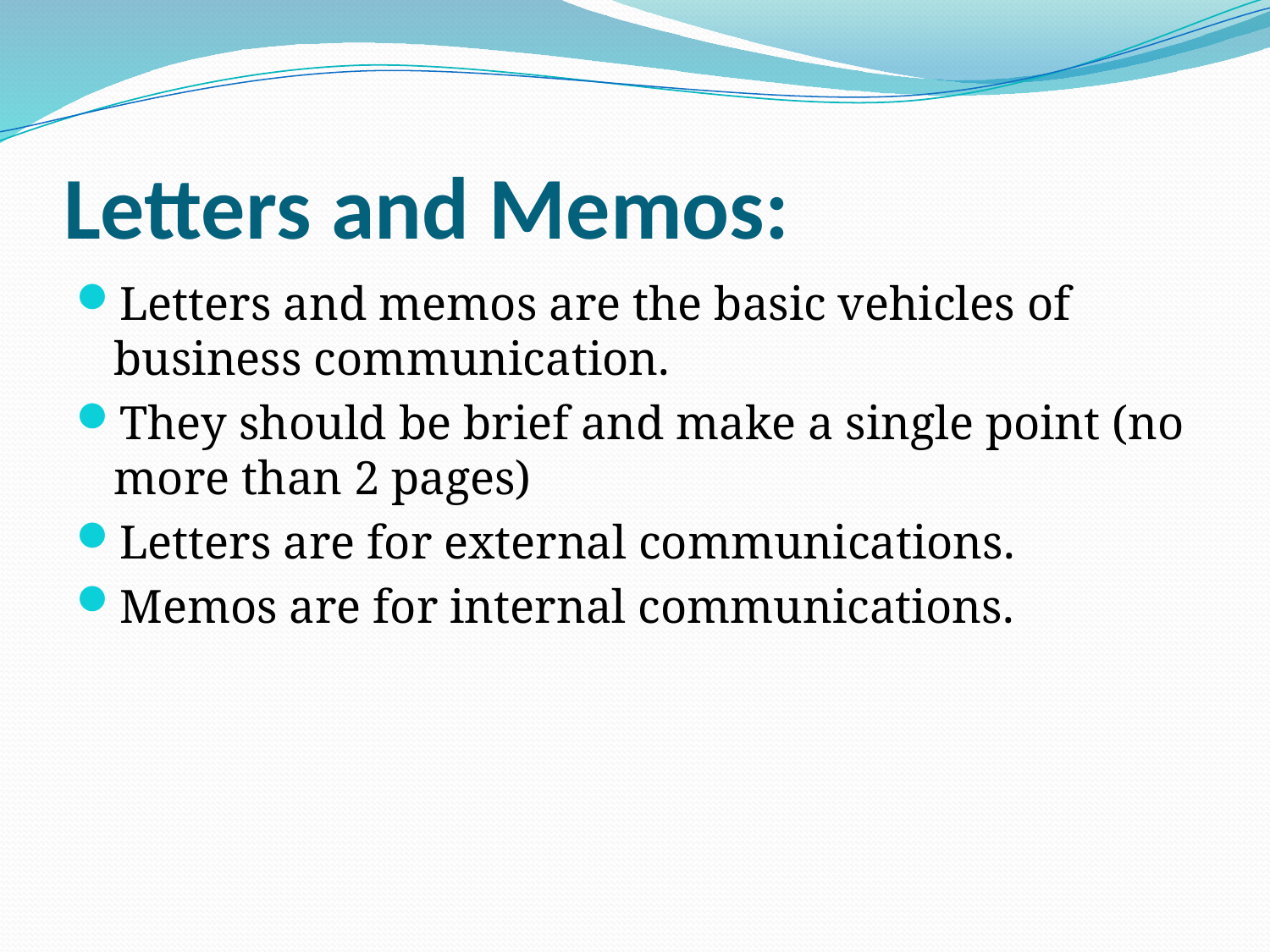

# Letters and Memos:
Letters and memos are the basic vehicles of business communication.
They should be brief and make a single point (no more than 2 pages)
Letters are for external communications.
Memos are for internal communications.